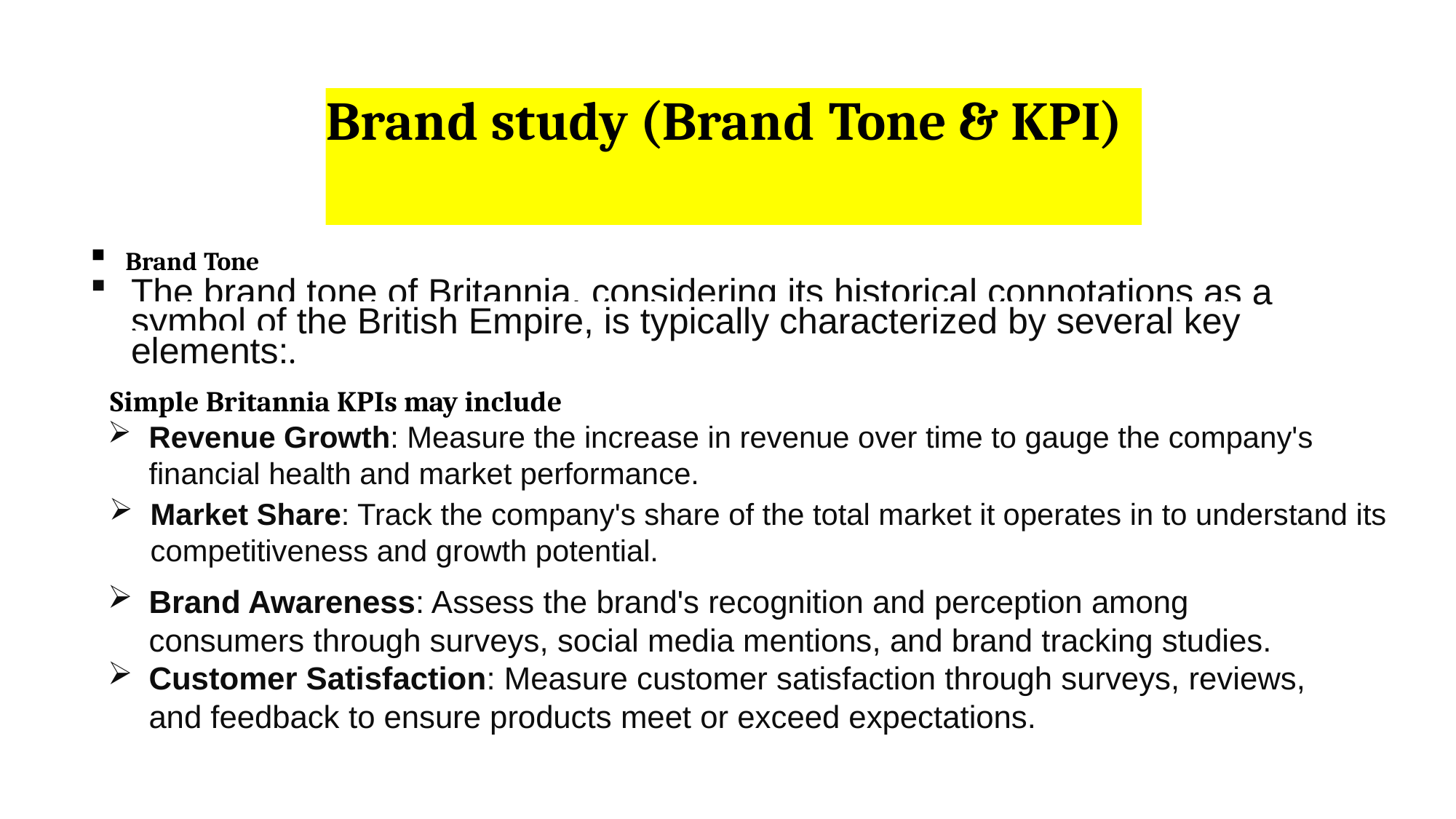

# Brand study (Brand Tone & KPI)
Brand Tone
The brand tone of Britannia, considering its historical connotations as a symbol of the British Empire, is typically characterized by several key elements:.
Simple Britannia KPIs may include
Revenue Growth: Measure the increase in revenue over time to gauge the company's financial health and market performance.
Market Share: Track the company's share of the total market it operates in to understand its competitiveness and growth potential.

Brand Awareness: Assess the brand's recognition and perception among consumers through surveys, social media mentions, and brand tracking studies.
Customer Satisfaction: Measure customer satisfaction through surveys, reviews, and feedback to ensure products meet or exceed expectations.